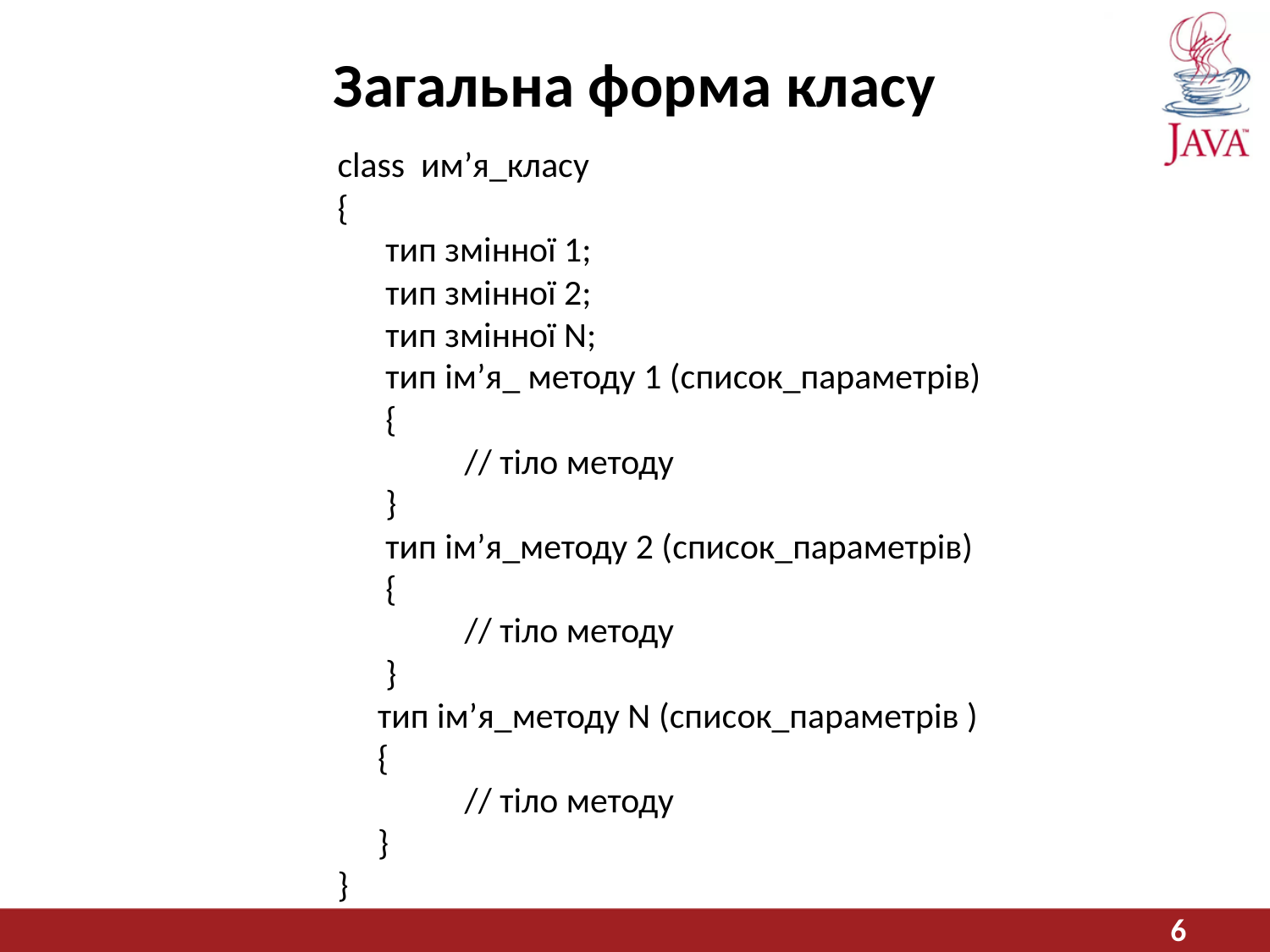

# Загальна форма класу
class  им’я_класу
{
      тип змінної 1;
      тип змінної 2;
      тип змінної N;
      тип ім’я_ методу 1 (список_параметрів)
      {
	// тіло методу
      }
      тип ім’я_методу 2 (список_параметрів)
      {
	// тіло методу
      }
     тип ім’я_методу N (список_параметрів )
     {
	// тіло методу
     }
}